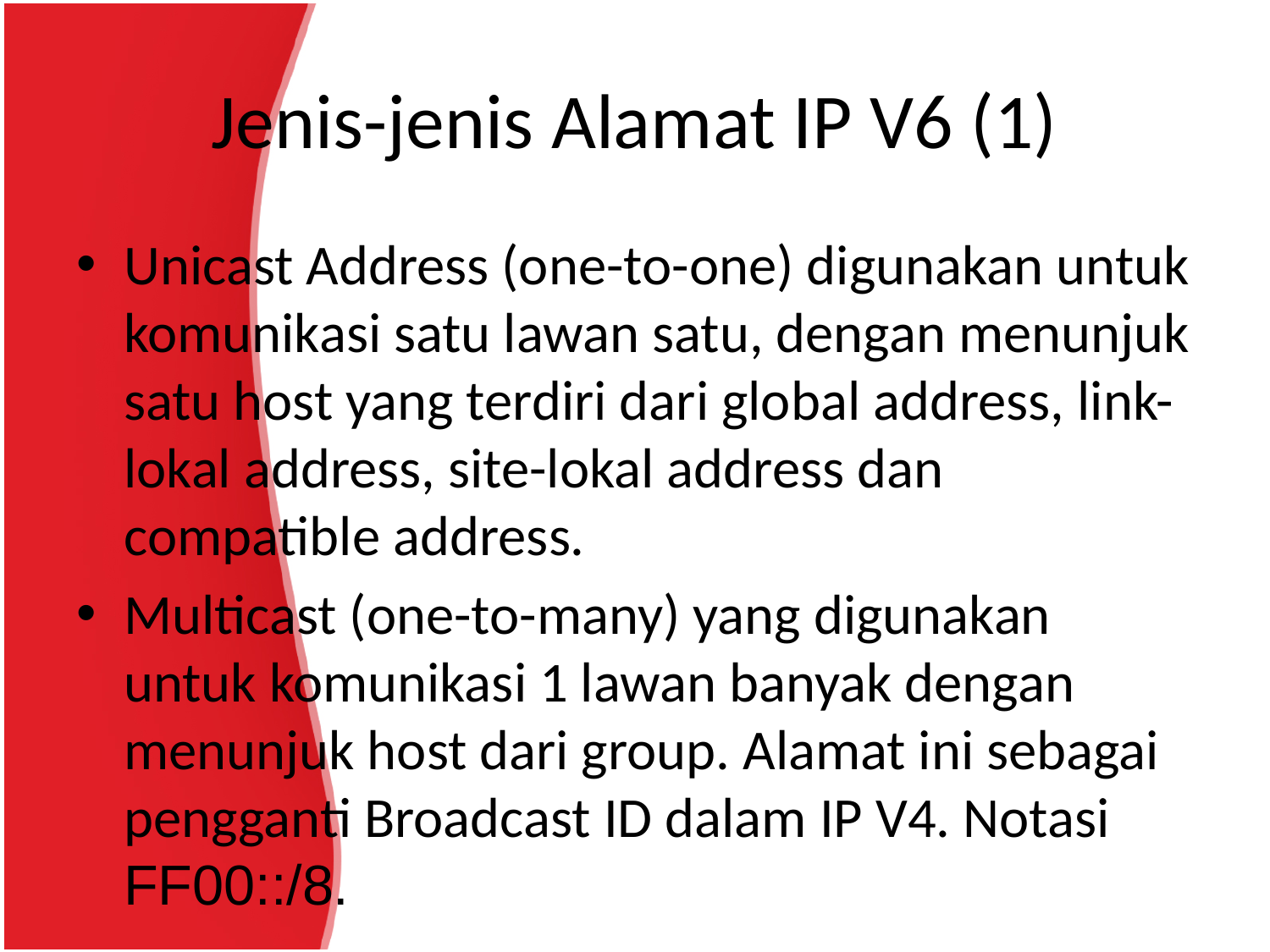

# Jenis-jenis Alamat IP V6 (1)
Unicast Address (one-to-one) digunakan untuk komunikasi satu lawan satu, dengan menunjuk satu host yang terdiri dari global address, link-lokal address, site-lokal address dan compatible address.
Multicast (one-to-many) yang digunakan untuk komunikasi 1 lawan banyak dengan menunjuk host dari group. Alamat ini sebagai pengganti Broadcast ID dalam IP V4. Notasi FF00::/8.